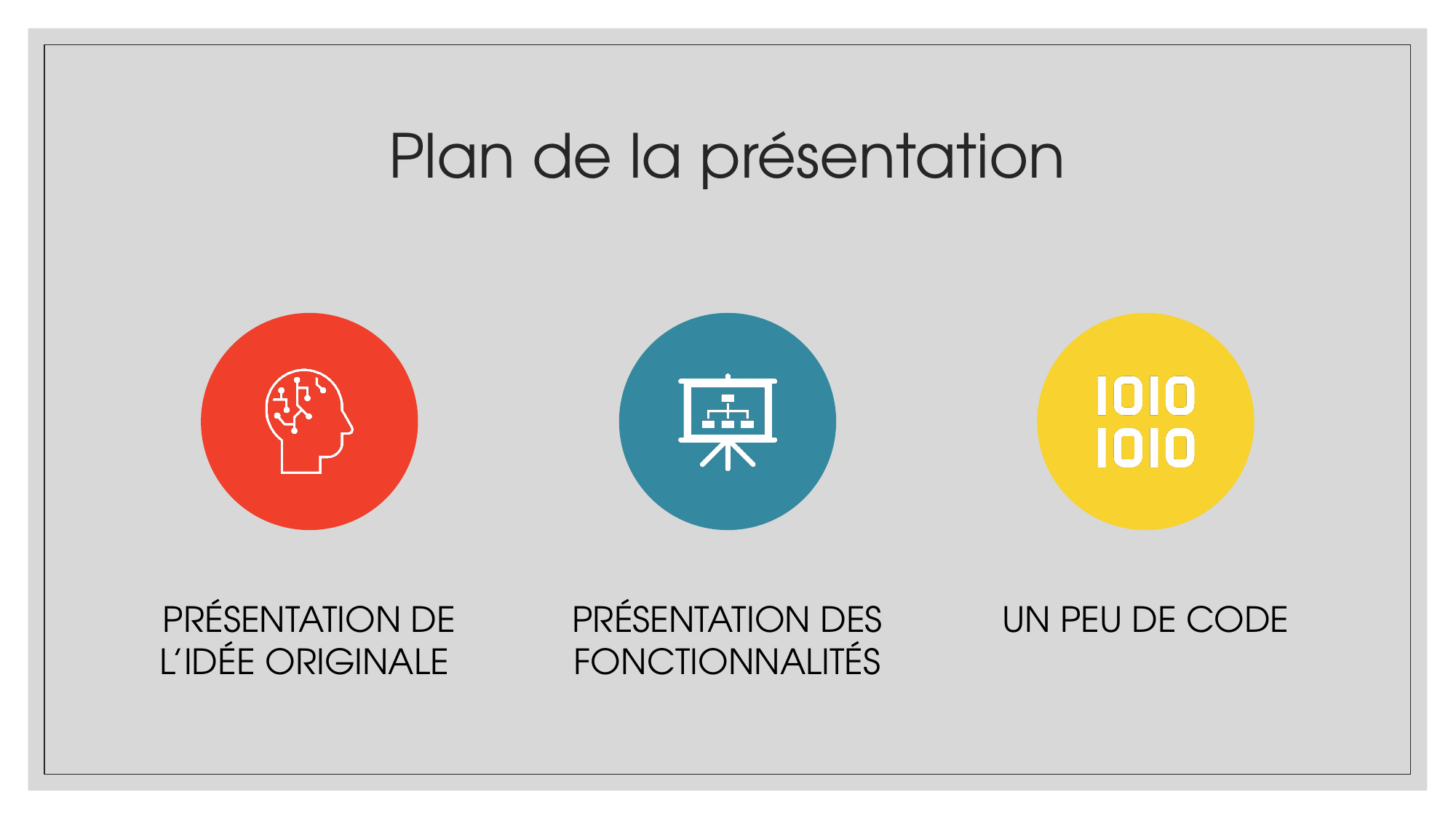

# Plan de la présentation
Présentation de l’idée originale
Présentation des fonctionnalités
Un peu de code